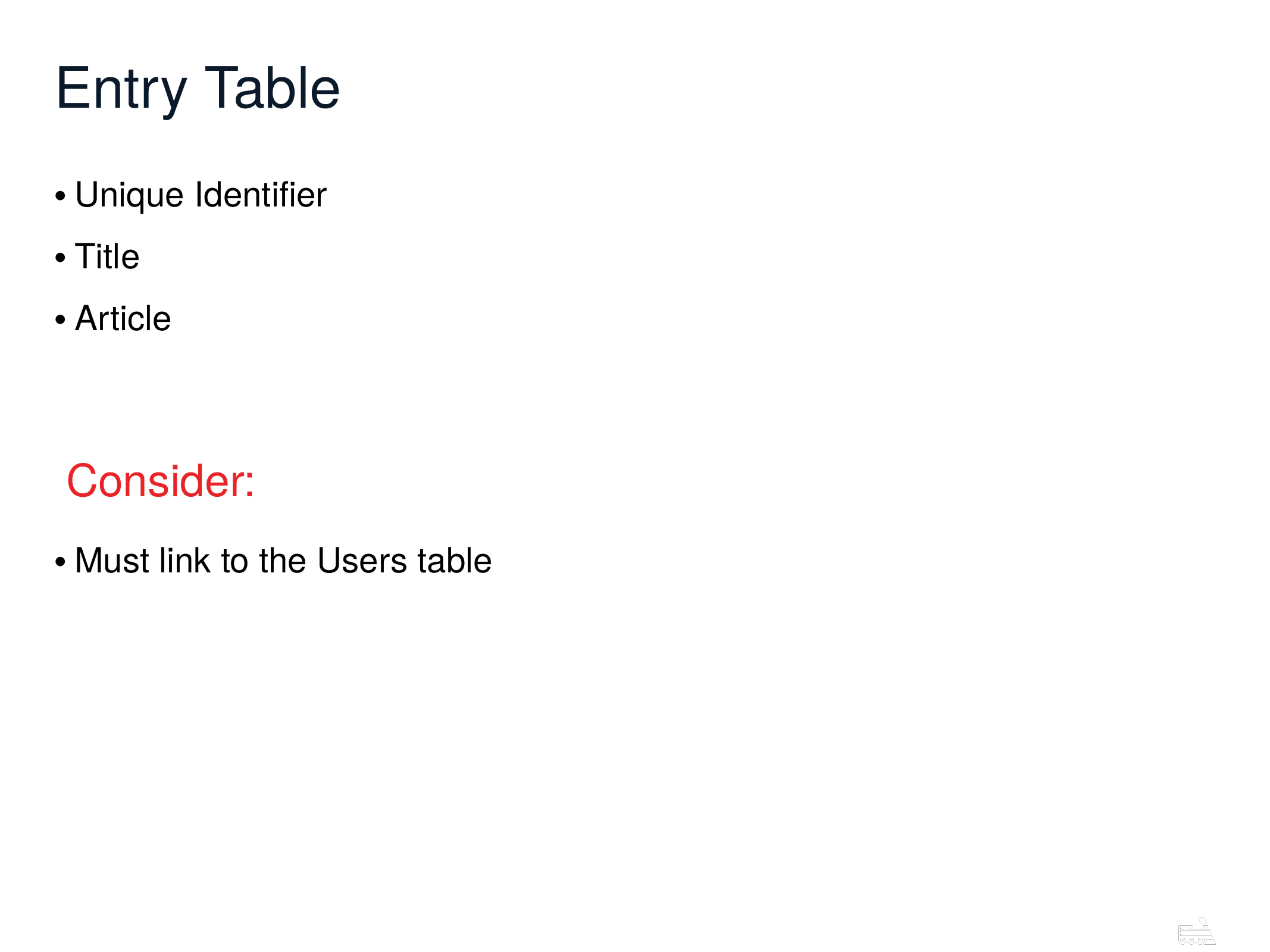

# Entry Table
Unique Identifier
Title
Article

Must link to the Users table
Consider: